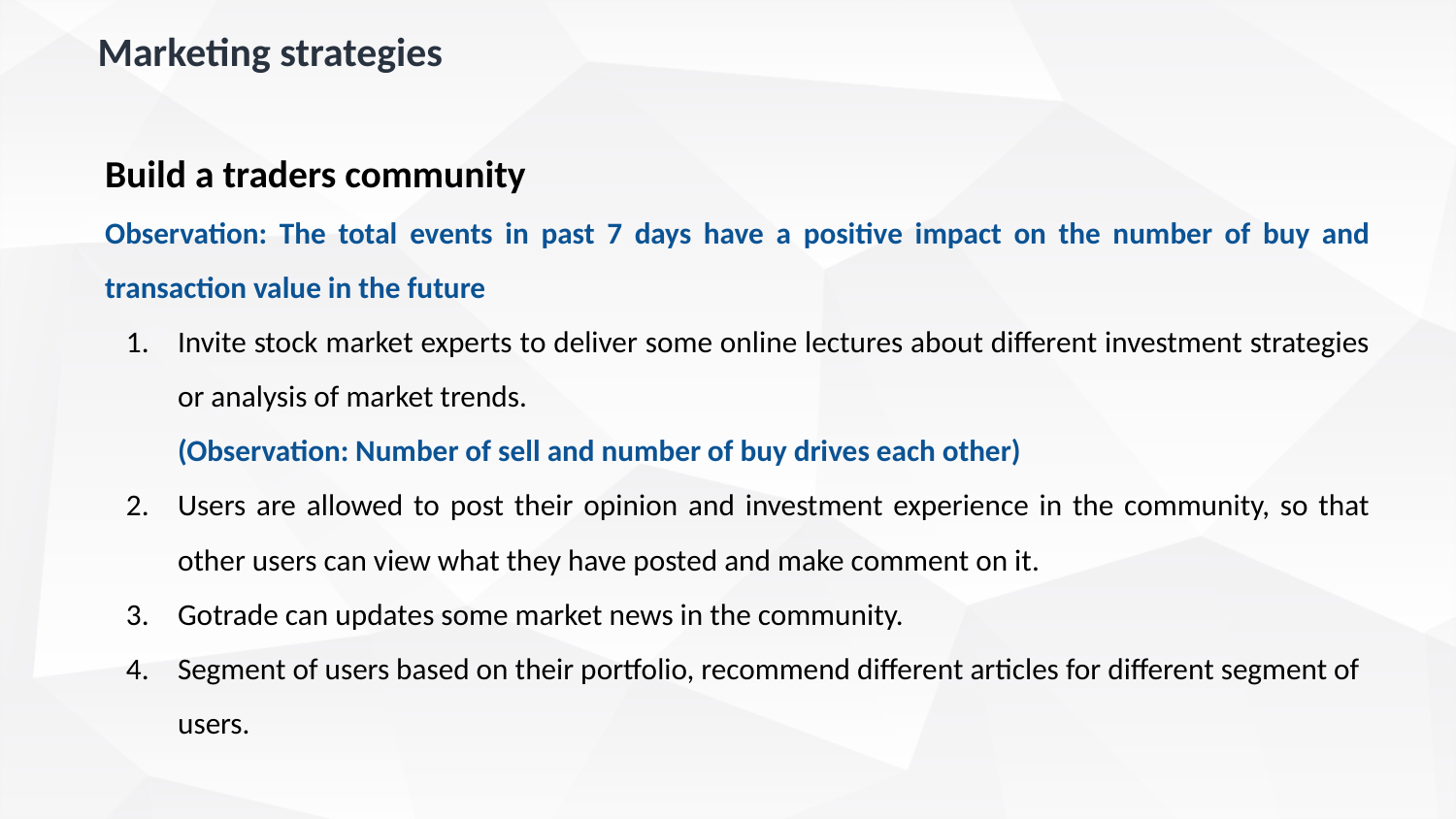

Marketing strategies
Build a traders community
Observation: The total events in past 7 days have a positive impact on the number of buy and transaction value in the future
Invite stock market experts to deliver some online lectures about different investment strategies or analysis of market trends.
(Observation: Number of sell and number of buy drives each other)
Users are allowed to post their opinion and investment experience in the community, so that other users can view what they have posted and make comment on it.
Gotrade can updates some market news in the community.
Segment of users based on their portfolio, recommend different articles for different segment of users.